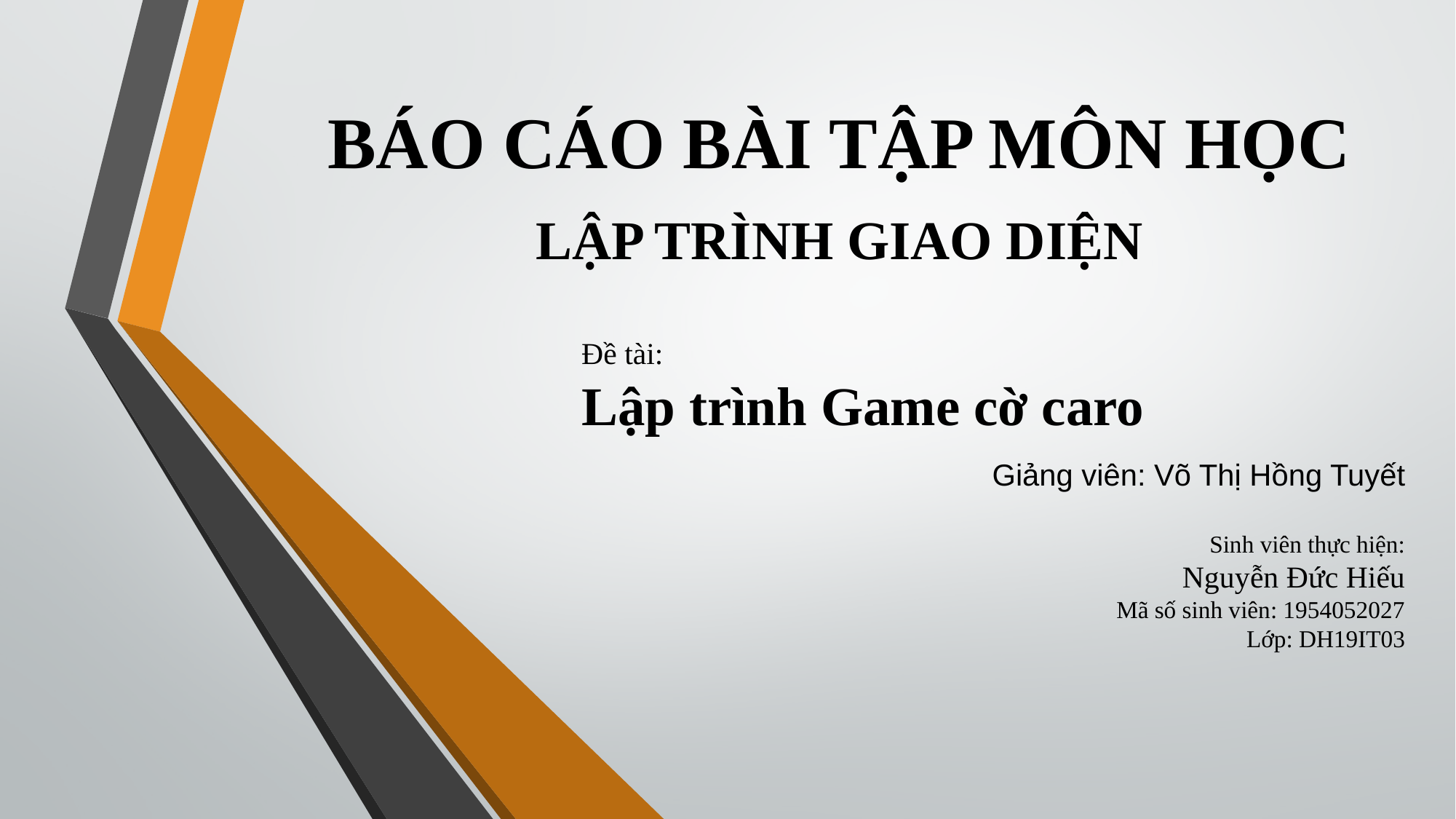

# BÁO CÁO BÀI TẬP MÔN HỌC
LẬP TRÌNH GIAO DIỆN
Đề tài:
Lập trình Game cờ caro

Giảng viên: Võ Thị Hồng Tuyết

Sinh viên thực hiện:
Nguyễn Đức Hiếu
Mã số sinh viên: 1954052027
Lớp: DH19IT03